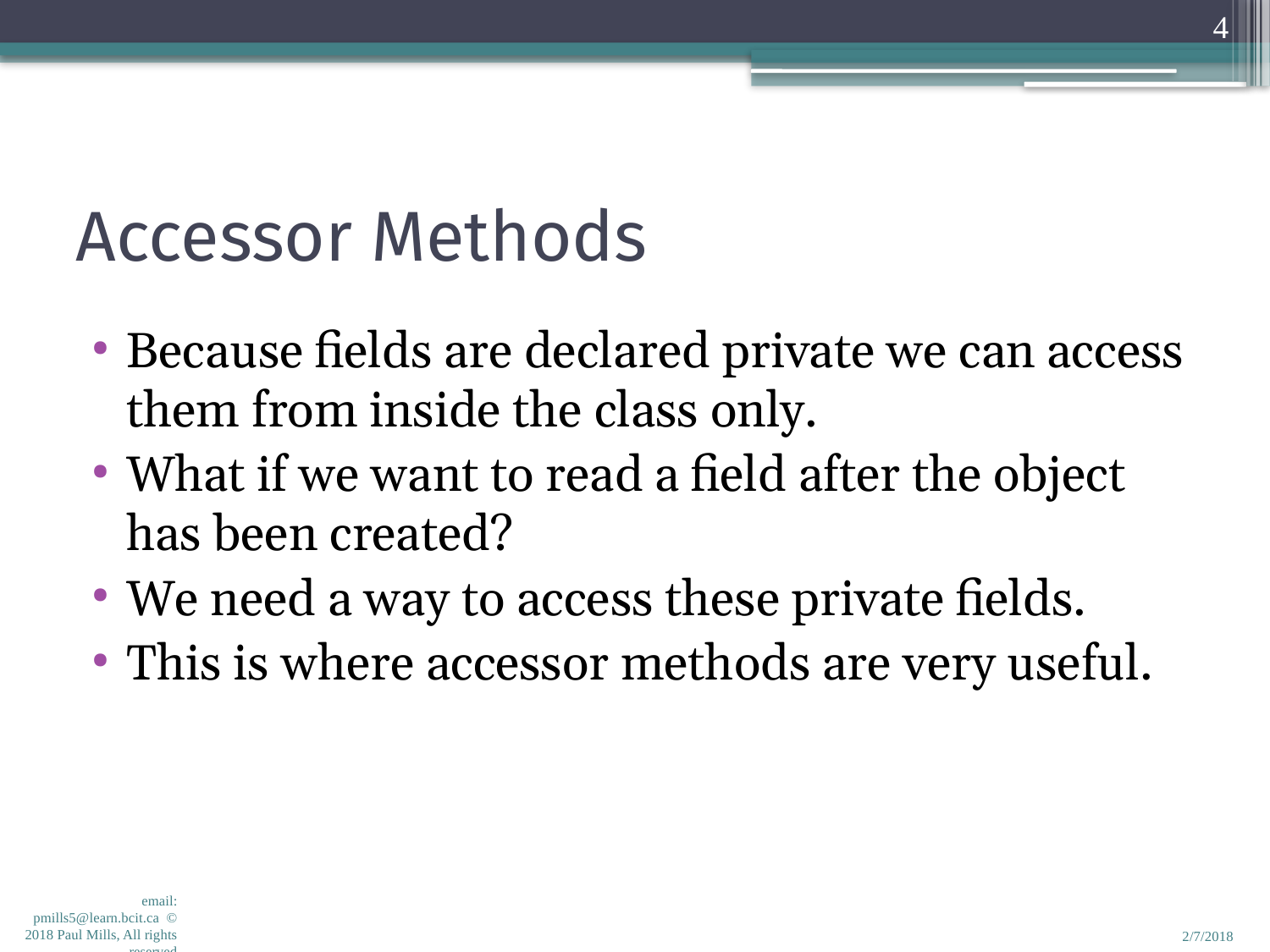

4
# Accessor Methods
Because fields are declared private we can access them from inside the class only.
What if we want to read a field after the object has been created?
We need a way to access these private fields.
This is where accessor methods are very useful.
email: pmills5@learn.bcit.ca  © 2018 Paul Mills, All rights reserved
2/7/2018